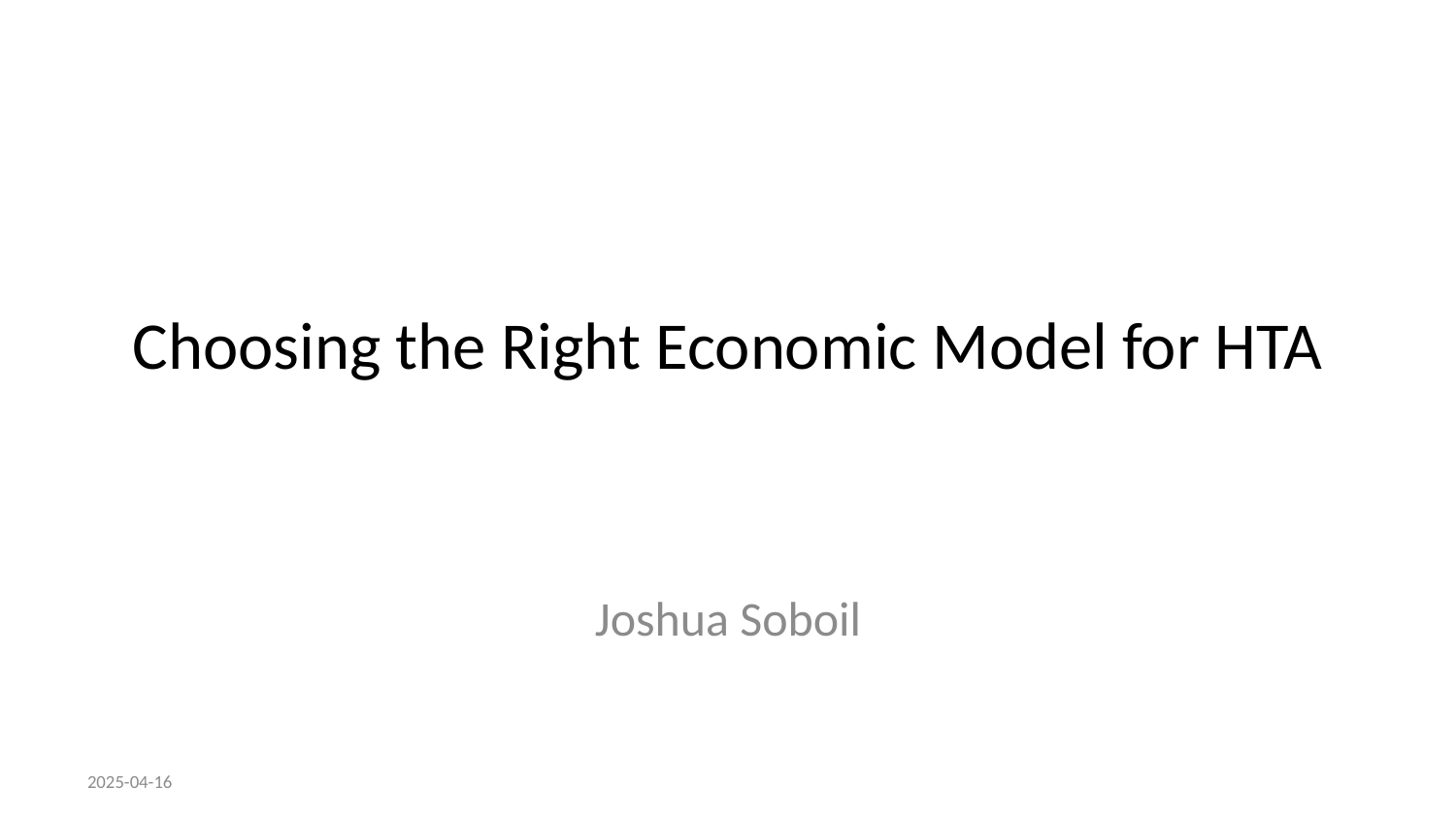

# Choosing the Right Economic Model for HTA
Joshua Soboil
2025-04-16